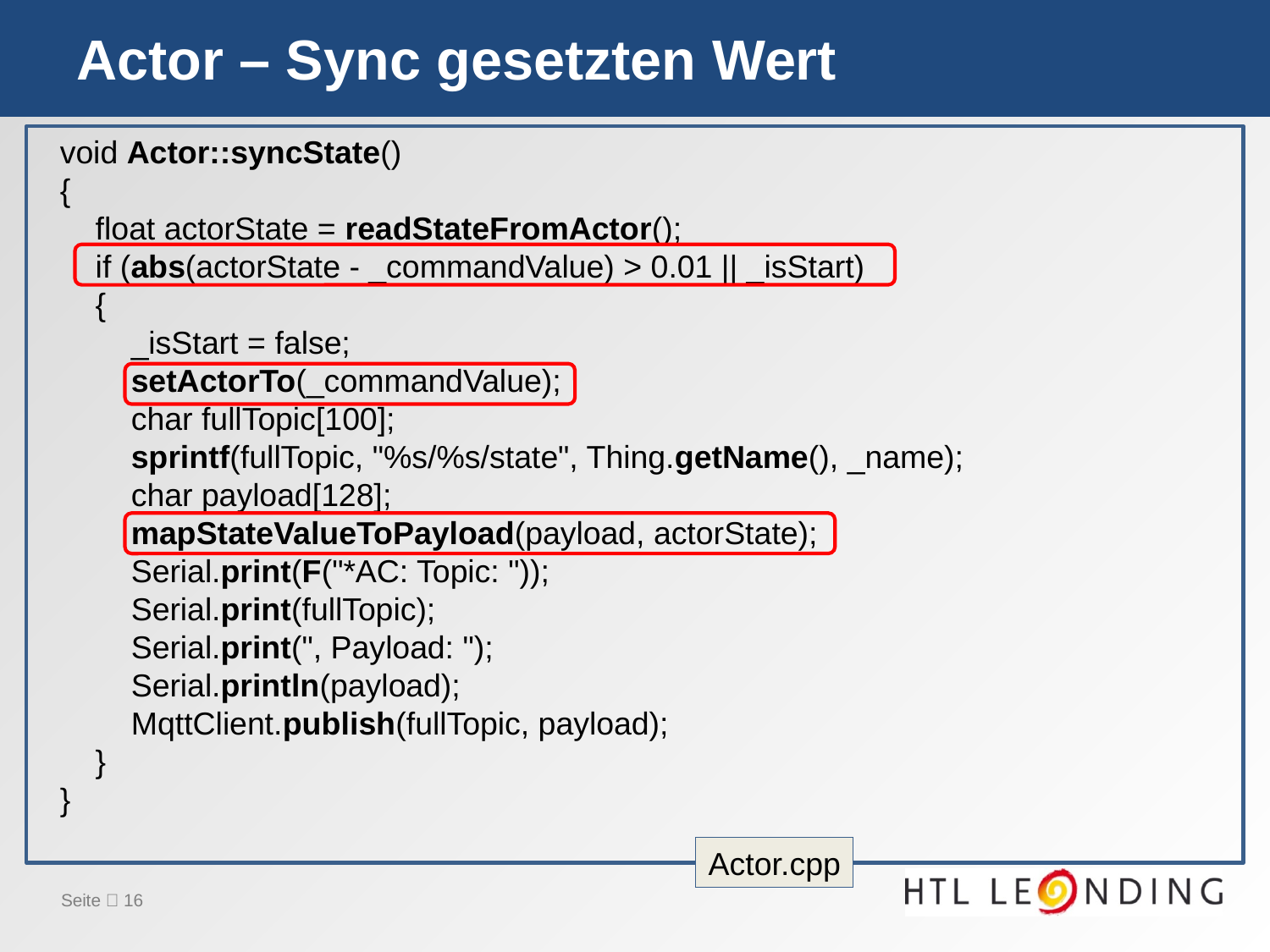

# Actor – Sync gesetzten Wert

void Actor::syncState()
{
    float actorState = readStateFromActor();
    if (abs(actorState - _commandValue) > 0.01 || _isStart)
    {
        _isStart = false;
        setActorTo(_commandValue);
        char fullTopic[100];
        sprintf(fullTopic, "%s/%s/state", Thing.getName(), _name);
        char payload[128];
        mapStateValueToPayload(payload, actorState);
        Serial.print(F("*AC: Topic: "));
        Serial.print(fullTopic);
        Serial.print(", Payload: ");
        Serial.println(payload);
        MqttClient.publish(fullTopic, payload);
    }
}

Actor.cpp